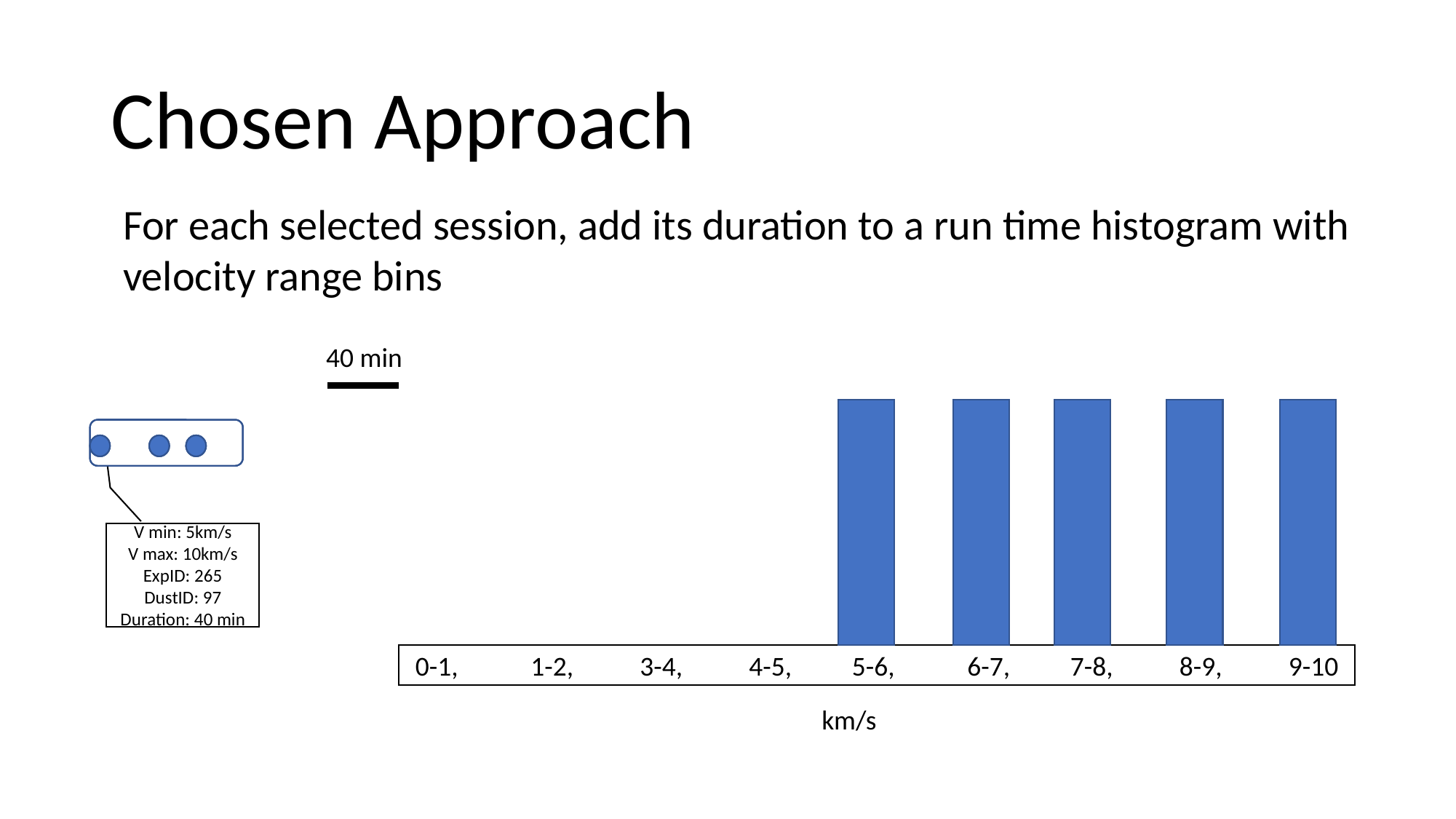

# Chosen Approach
For each selected session, add its duration to a run time histogram with velocity range bins
40 min

V min: 5km/s
V max: 10km/s
ExpID: 265
DustID: 97
Duration: 40 min
0-1,	 1-2,	 3-4,	 4-5, 	5-6,	 6-7, 	7-8, 	8-9, 	9-10
km/s